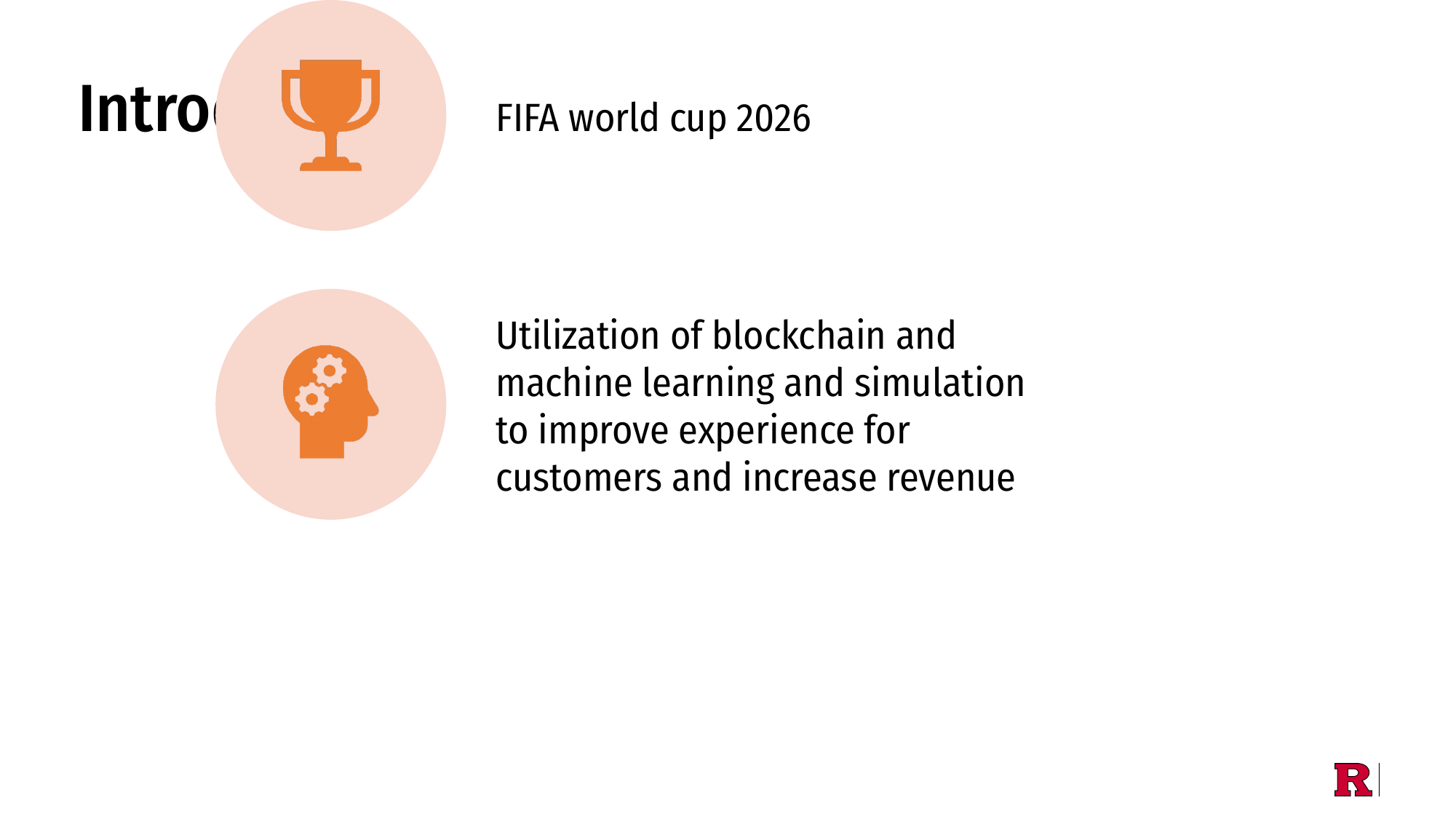

# Introduction
FIFA world cup 2026
Utilization of blockchain and machine learning and simulation to improve experience for customers and increase revenue
2